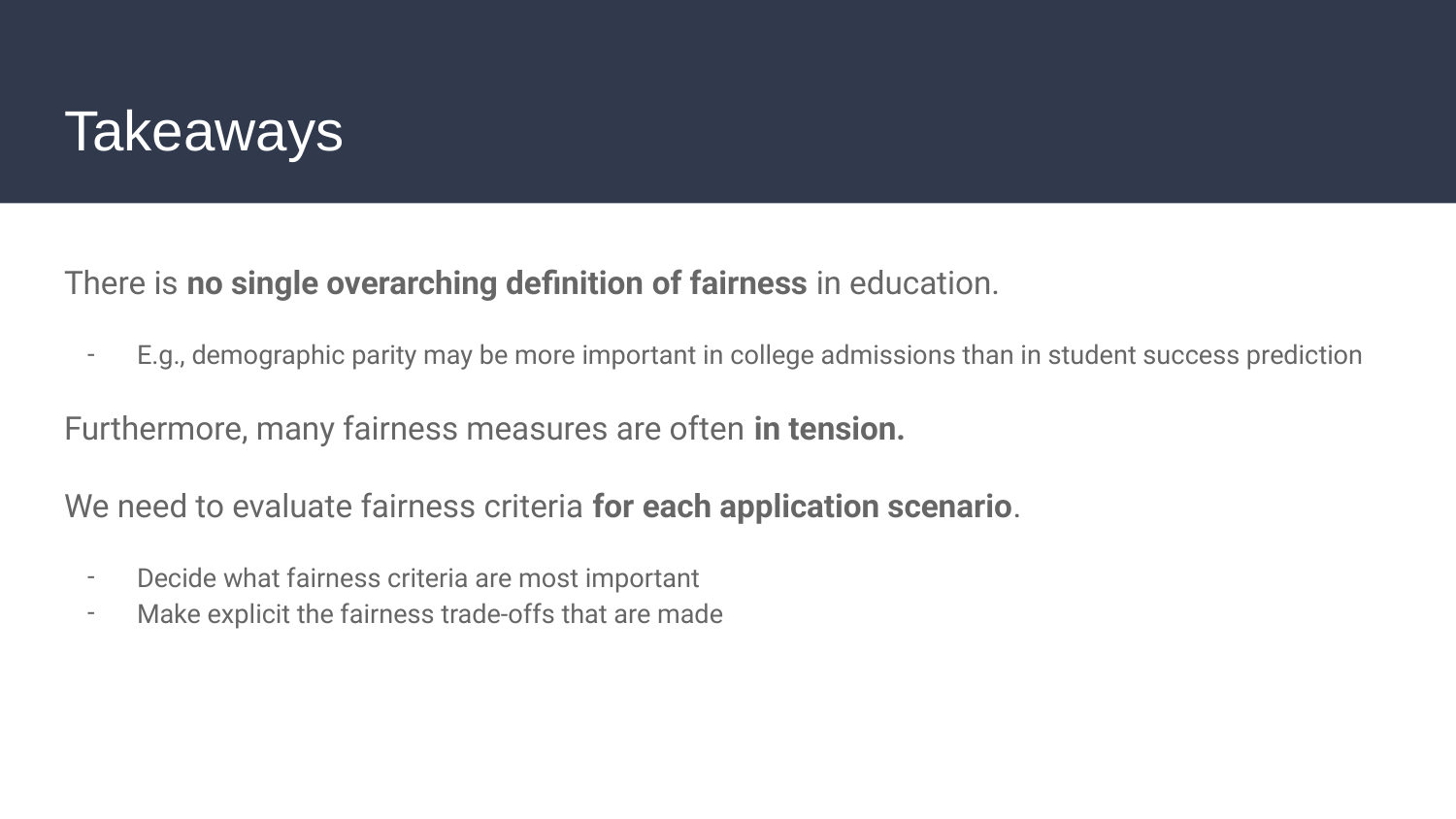

# Takeaways
There is no single overarching definition of fairness in education.
E.g., demographic parity may be more important in college admissions than in student success prediction
Furthermore, many fairness measures are often in tension.
We need to evaluate fairness criteria for each application scenario.
Decide what fairness criteria are most important
Make explicit the fairness trade-offs that are made